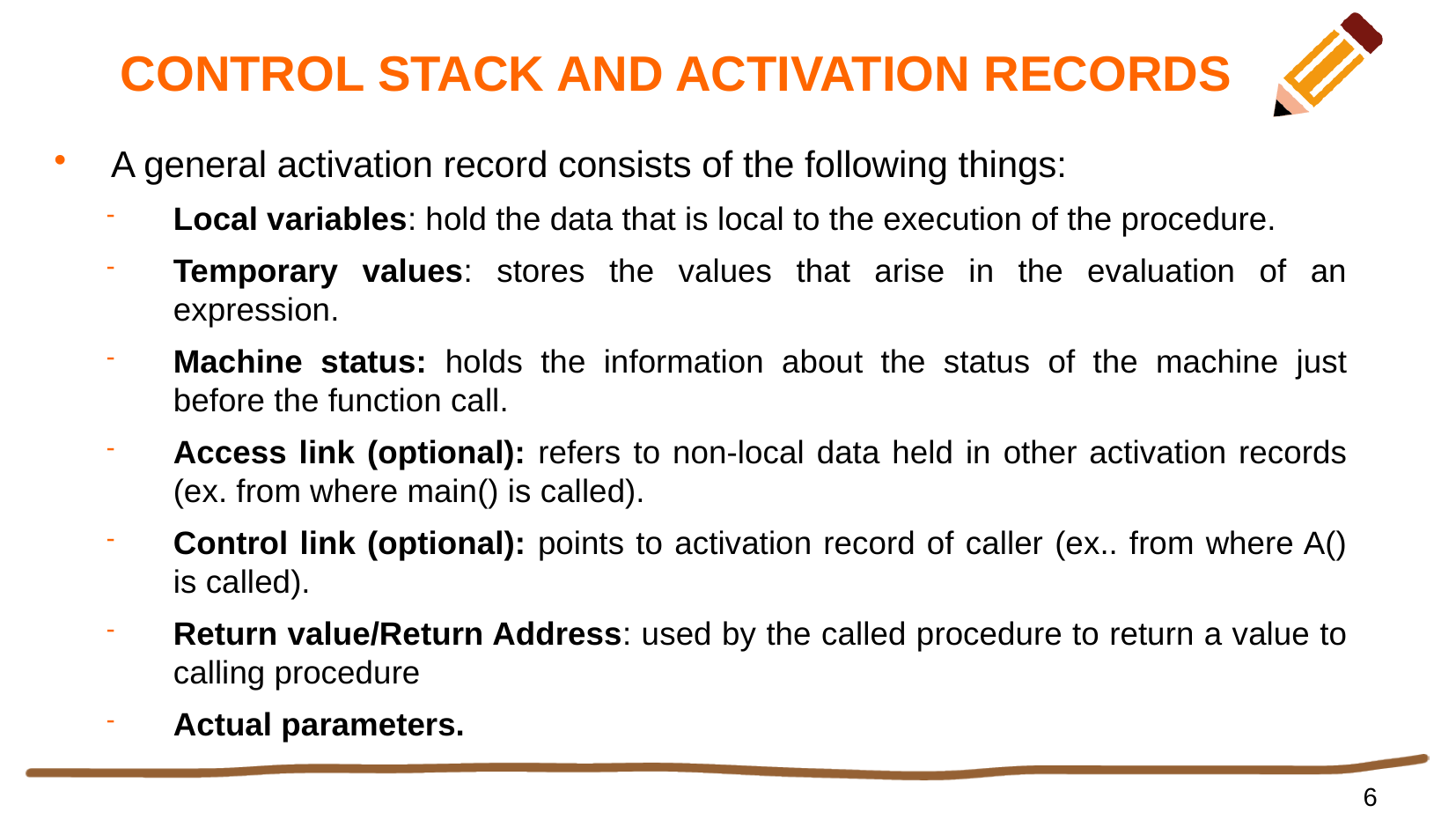

# CONTROL STACK AND ACTIVATION RECORDS
A general activation record consists of the following things:
Local variables: hold the data that is local to the execution of the procedure.
Temporary values: stores the values that arise in the evaluation of an expression.
Machine status: holds the information about the status of the machine just before the function call.
Access link (optional): refers to non-local data held in other activation records (ex. from where main() is called).
Control link (optional): points to activation record of caller (ex.. from where A() is called).
Return value/Return Address: used by the called procedure to return a value to calling procedure
Actual parameters.
6